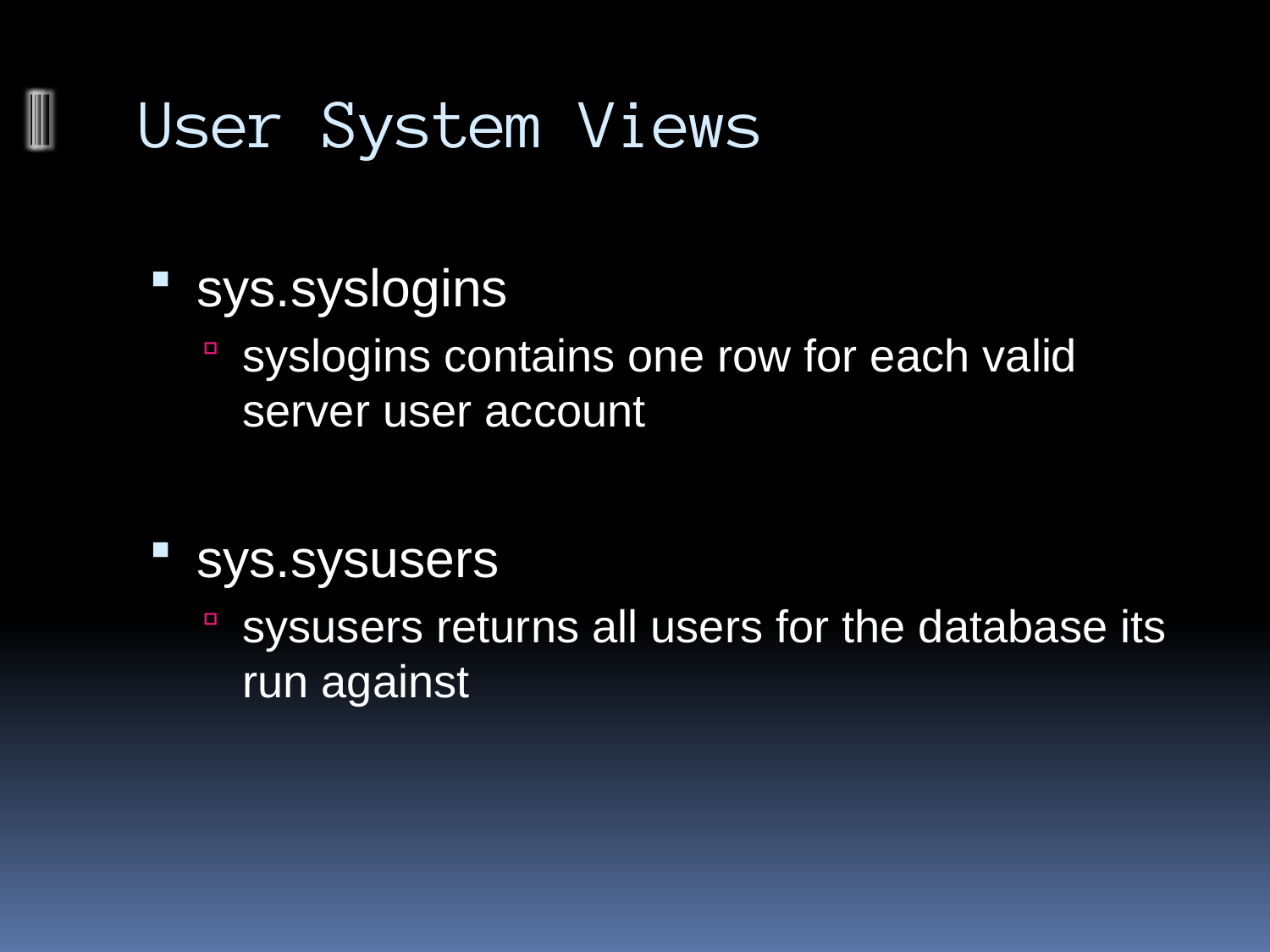

# User System Views
sys.syslogins
syslogins contains one row for each valid server user account

sys.sysusers
sysusers returns all users for the database its run against